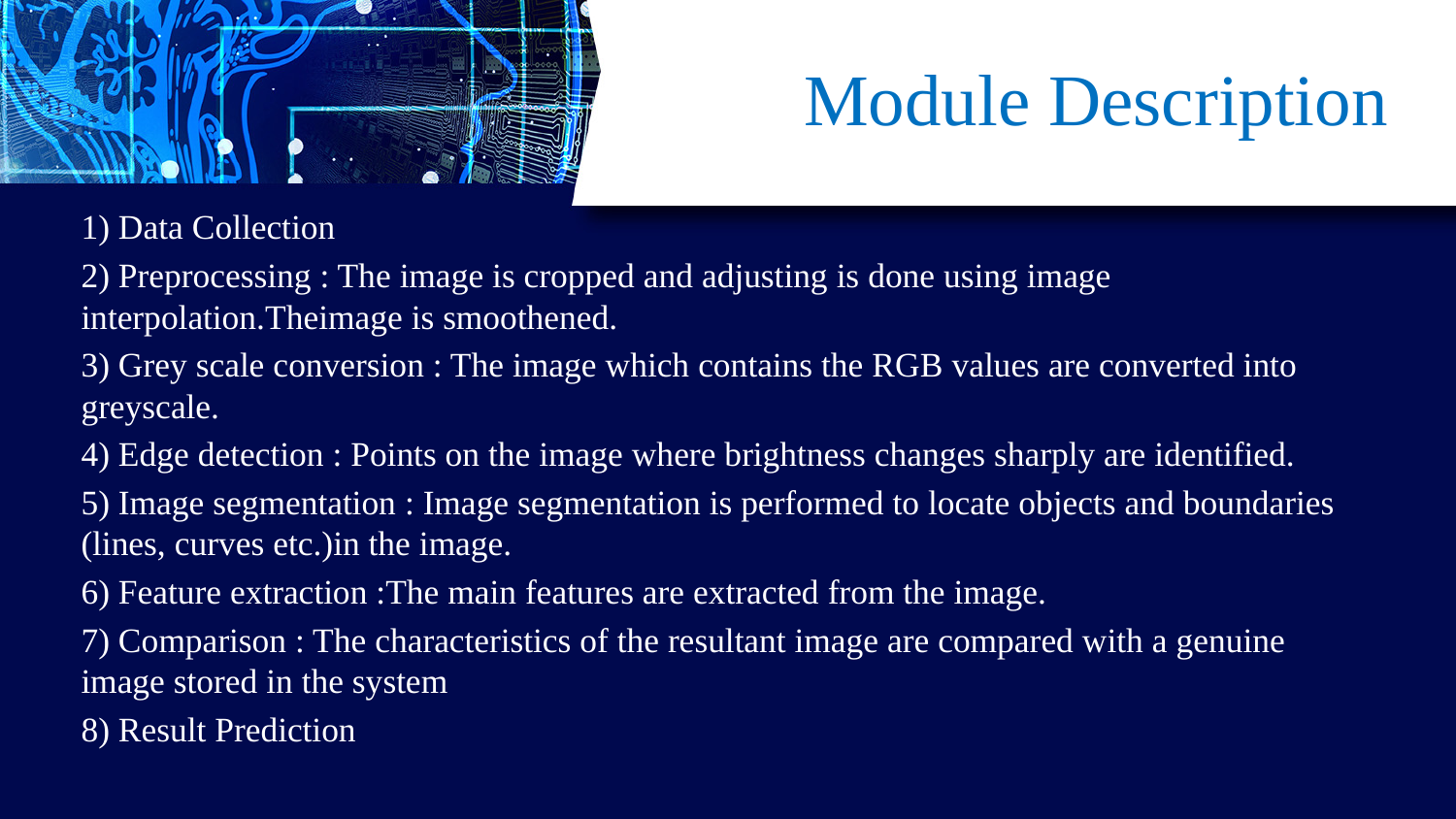

# Module Description
1) Data Collection
2) Preprocessing : The image is cropped and adjusting is done using image interpolation.Theimage is smoothened.
3) Grey scale conversion : The image which contains the RGB values are converted into greyscale.
4) Edge detection : Points on the image where brightness changes sharply are identified.
5) Image segmentation : Image segmentation is performed to locate objects and boundaries (lines, curves etc.)in the image.
6) Feature extraction :The main features are extracted from the image.
7) Comparison : The characteristics of the resultant image are compared with a genuine image stored in the system
8) Result Prediction